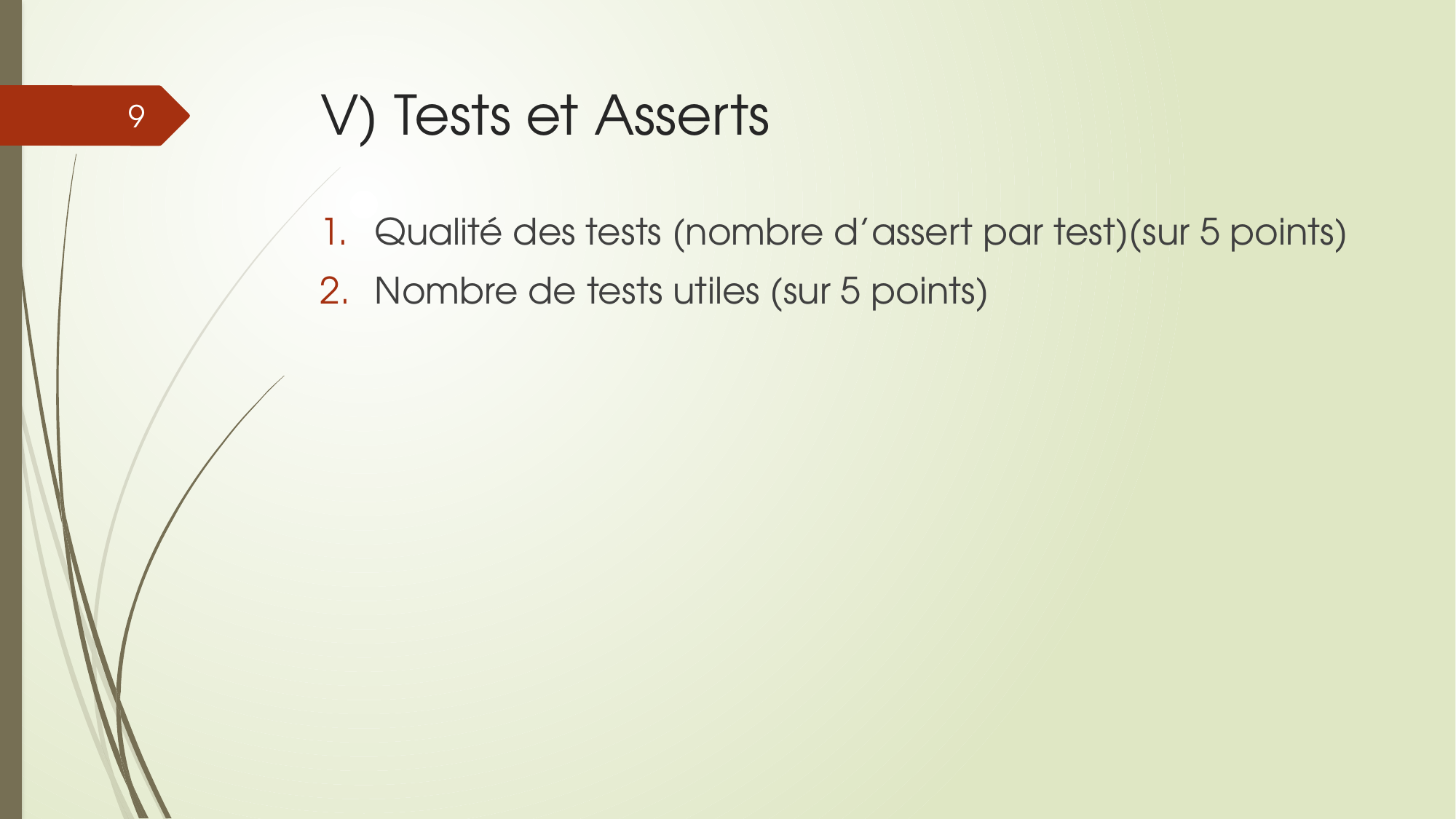

# V) Tests et Asserts
9
Qualité des tests (nombre d’assert par test)(sur 5 points)
Nombre de tests utiles (sur 5 points)